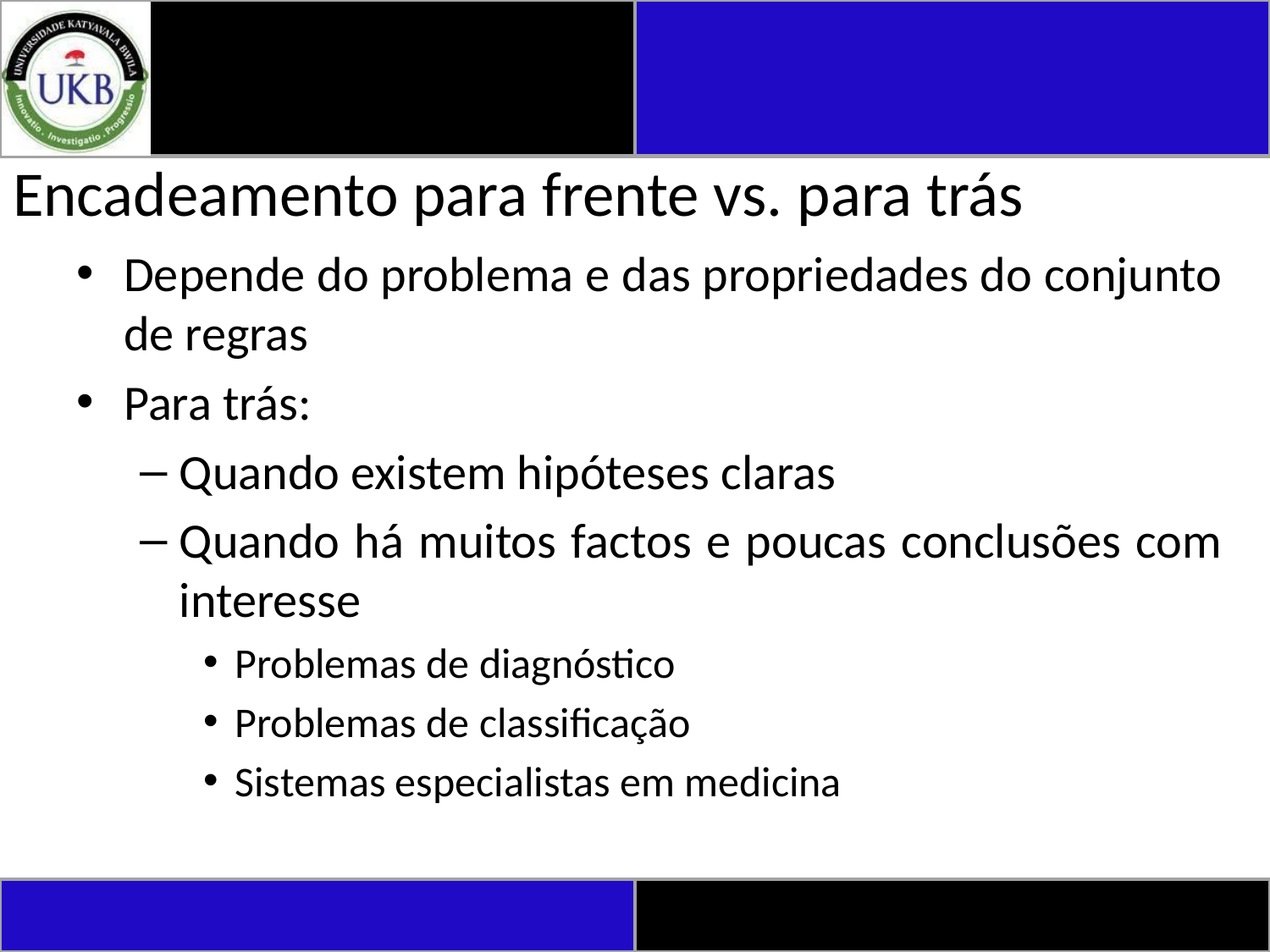

# Encadeamento para frente vs. para trás
Depende do problema e das propriedades do conjunto de regras
Para trás:
Quando existem hipóteses claras
Quando há muitos factos e poucas conclusões com interesse
Problemas de diagnóstico
Problemas de classificação
Sistemas especialistas em medicina